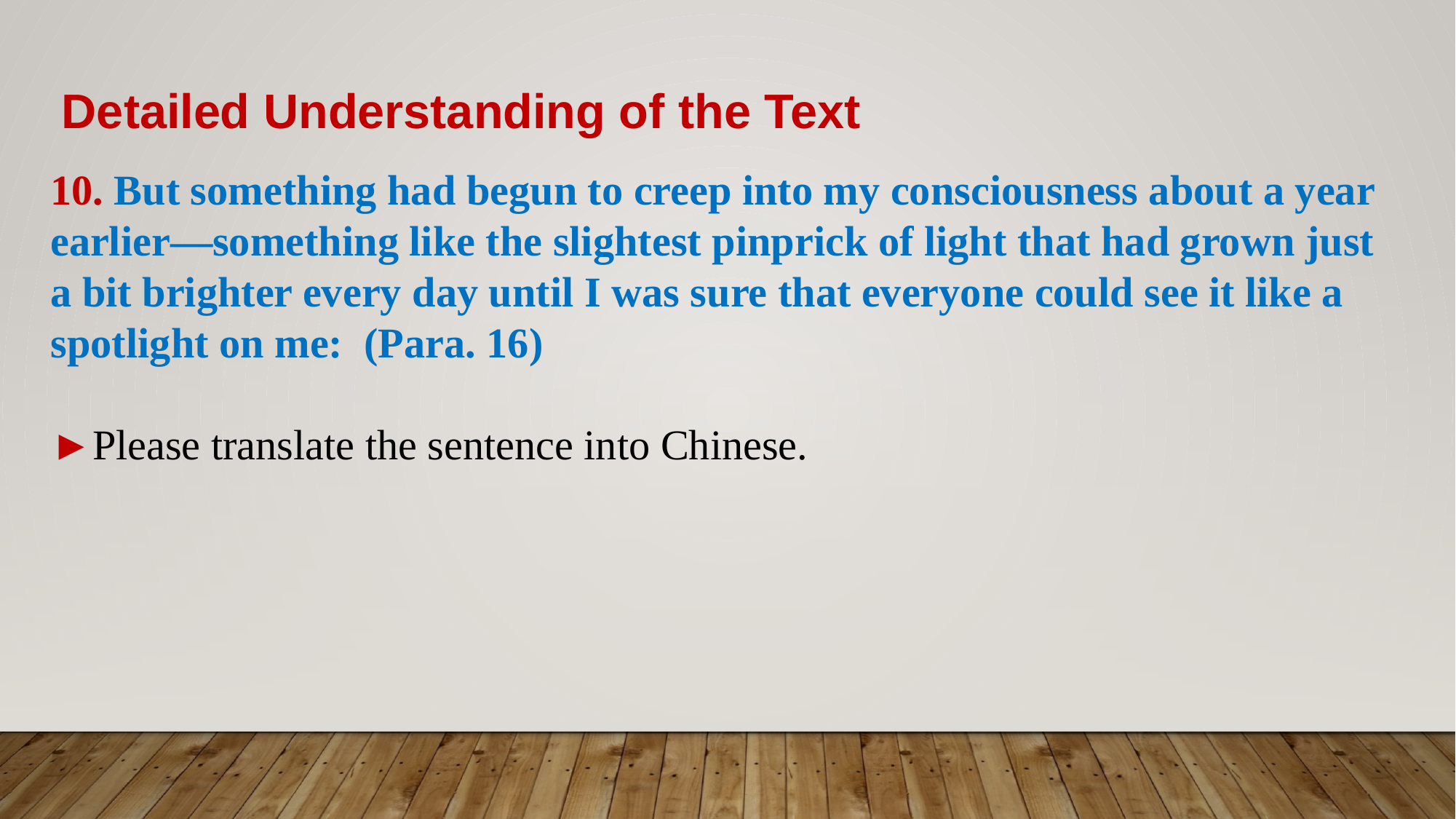

Detailed Understanding of the Text
10. But something had begun to creep into my consciousness about a year earlier—something like the slightest pinprick of light that had grown just a bit brighter every day until I was sure that everyone could see it like a spotlight on me:  (Para. 16)

►Please translate the sentence into Chinese.